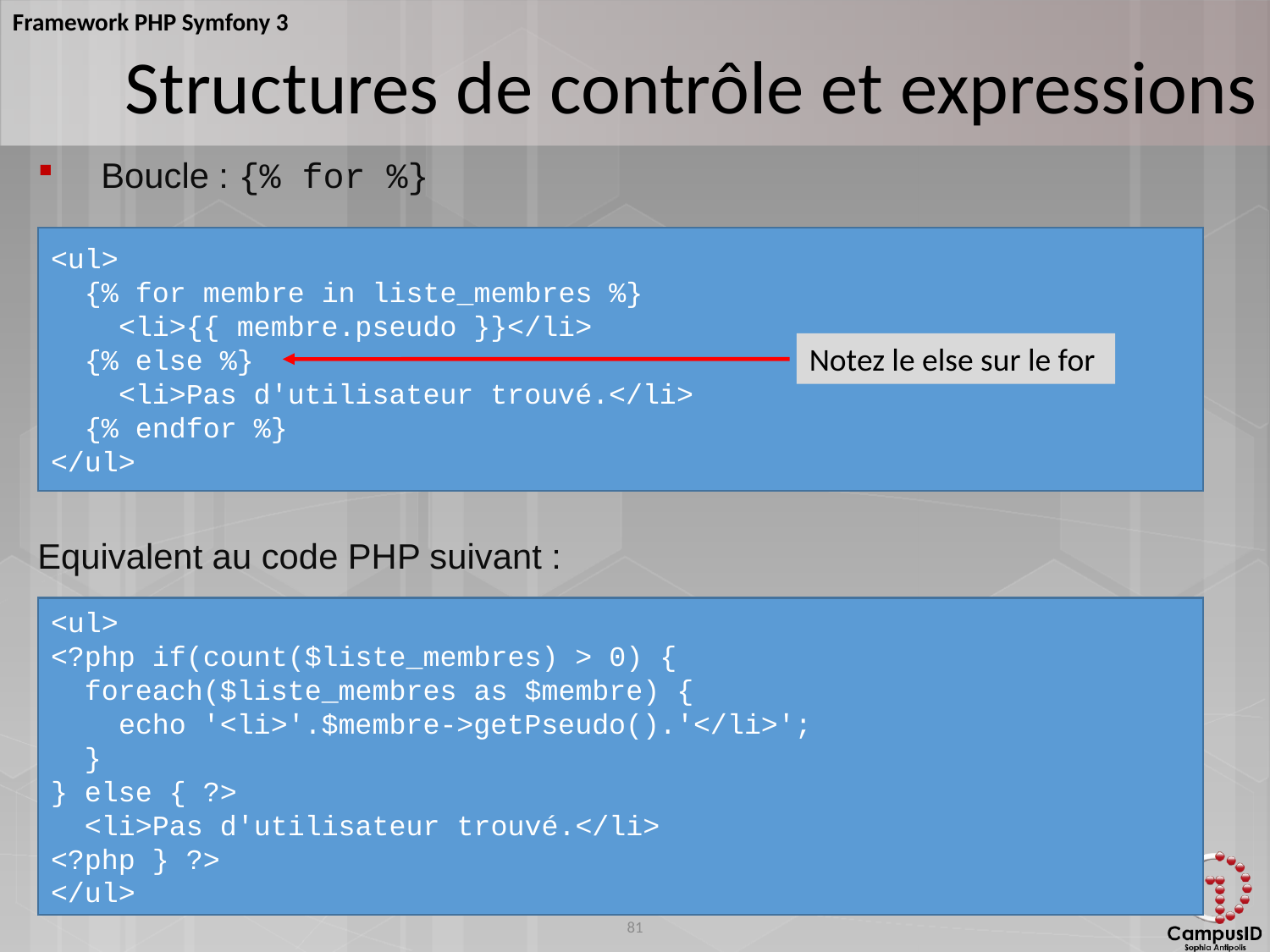

Structures de contrôle et expressions
Boucle : {% for %}

Equivalent au code PHP suivant :
<ul>
  {% for membre in liste_membres %}
    <li>{{ membre.pseudo }}</li>
  {% else %}
    <li>Pas d'utilisateur trouvé.</li>
  {% endfor %}
</ul>
Notez le else sur le for
<ul>
<?php if(count($liste_membres) > 0) {
  foreach($liste_membres as $membre) {
    echo '<li>'.$membre->getPseudo().'</li>';
  }
} else { ?>
  <li>Pas d'utilisateur trouvé.</li>
<?php } ?>
</ul>